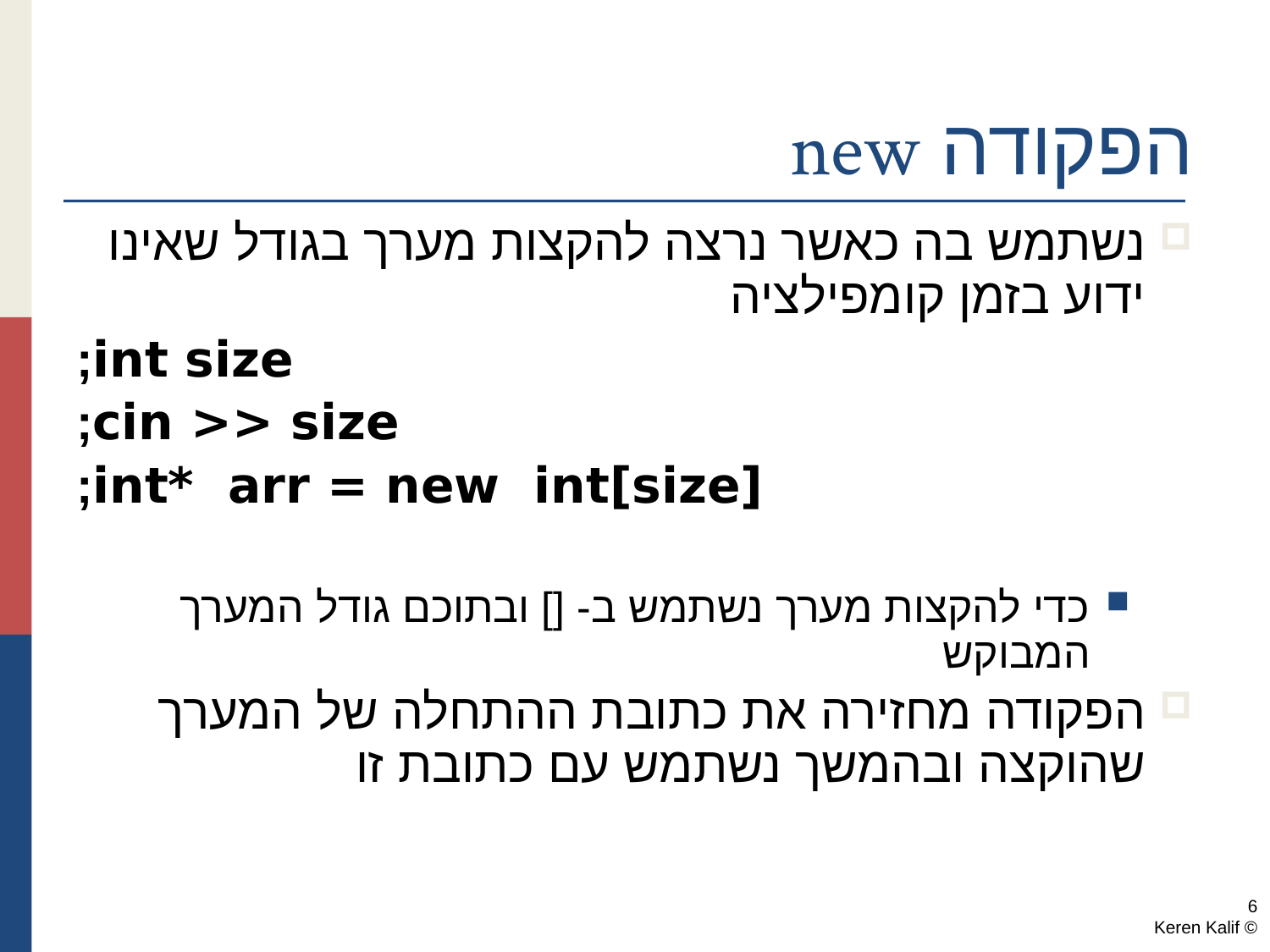

# הפקודה new
נשתמש בה כאשר נרצה להקצות מערך בגודל שאינו ידוע בזמן קומפילציה
int size;
cin >> size;
int*  arr = new  int[size];

כדי להקצות מערך נשתמש ב- [] ובתוכם גודל המערך המבוקש
הפקודה מחזירה את כתובת ההתחלה של המערך שהוקצה ובהמשך נשתמש עם כתובת זו

6
© Keren Kalif